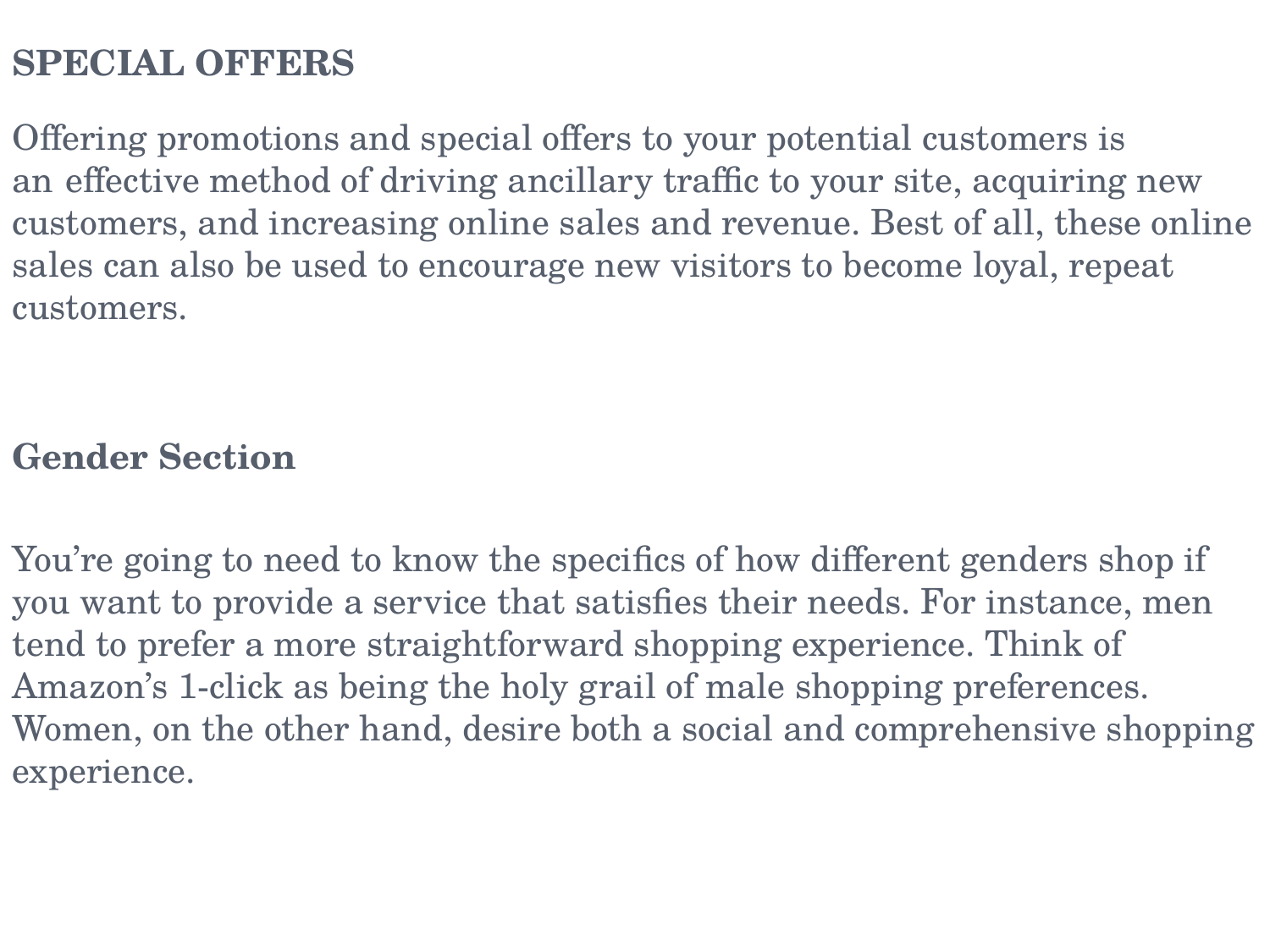

# Special offers

Offering promotions and special offers to your potential customers is an effective method of driving ancillary traffic to your site, acquiring new customers, and increasing online sales and revenue. Best of all, these online sales can also be used to encourage new visitors to become loyal, repeat customers.

Gender Section

You’re going to need to know the specifics of how different genders shop if you want to provide a service that satisfies their needs. For instance, men tend to prefer a more straightforward shopping experience. Think of Amazon’s 1-click as being the holy grail of male shopping preferences. Women, on the other hand, desire both a social and comprehensive shopping experience.